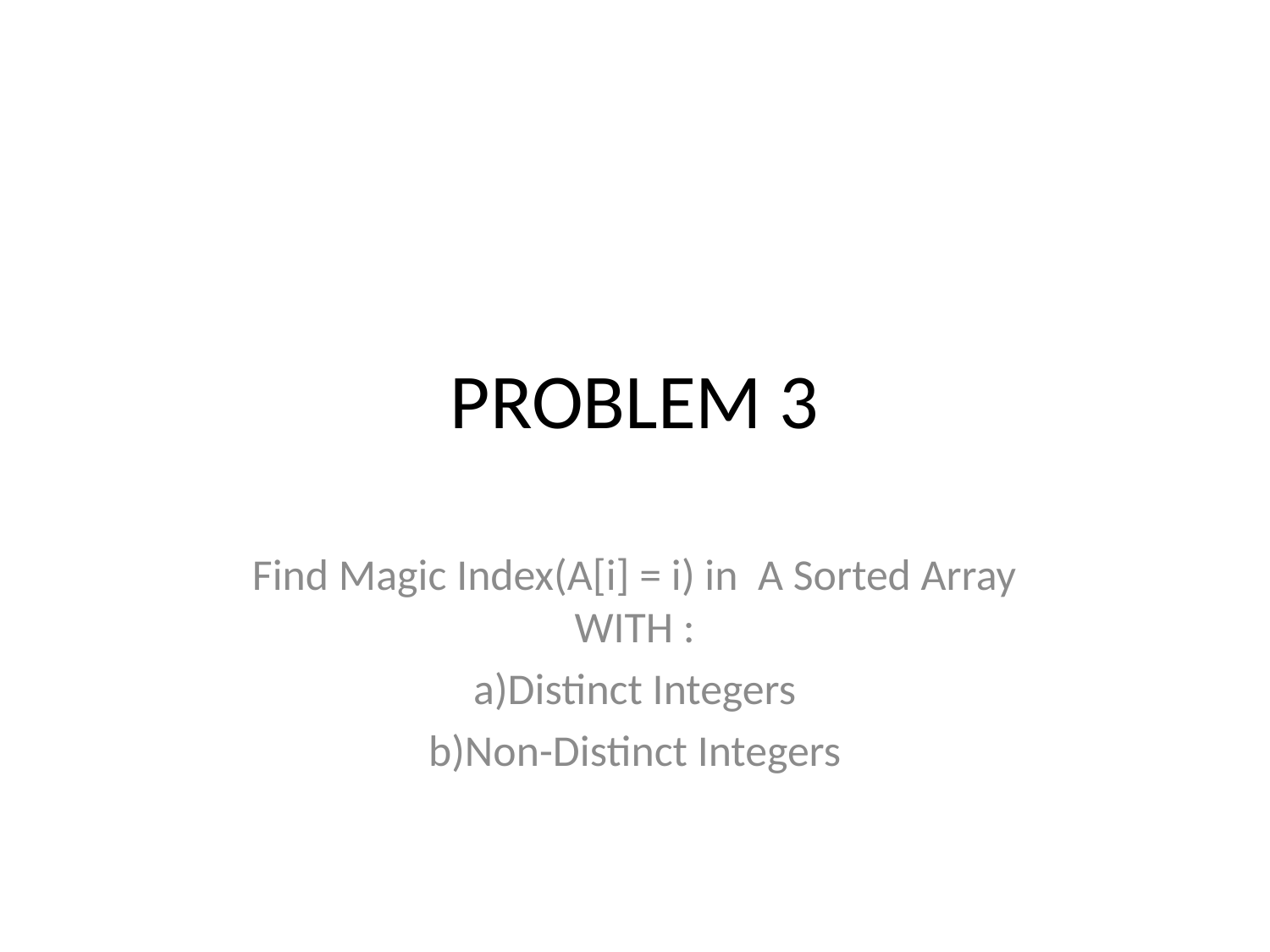

# PROBLEM 3
Find Magic Index(A[i] = i) in  A Sorted Array WITH :
a)Distinct Integers
b)Non-Distinct Integers